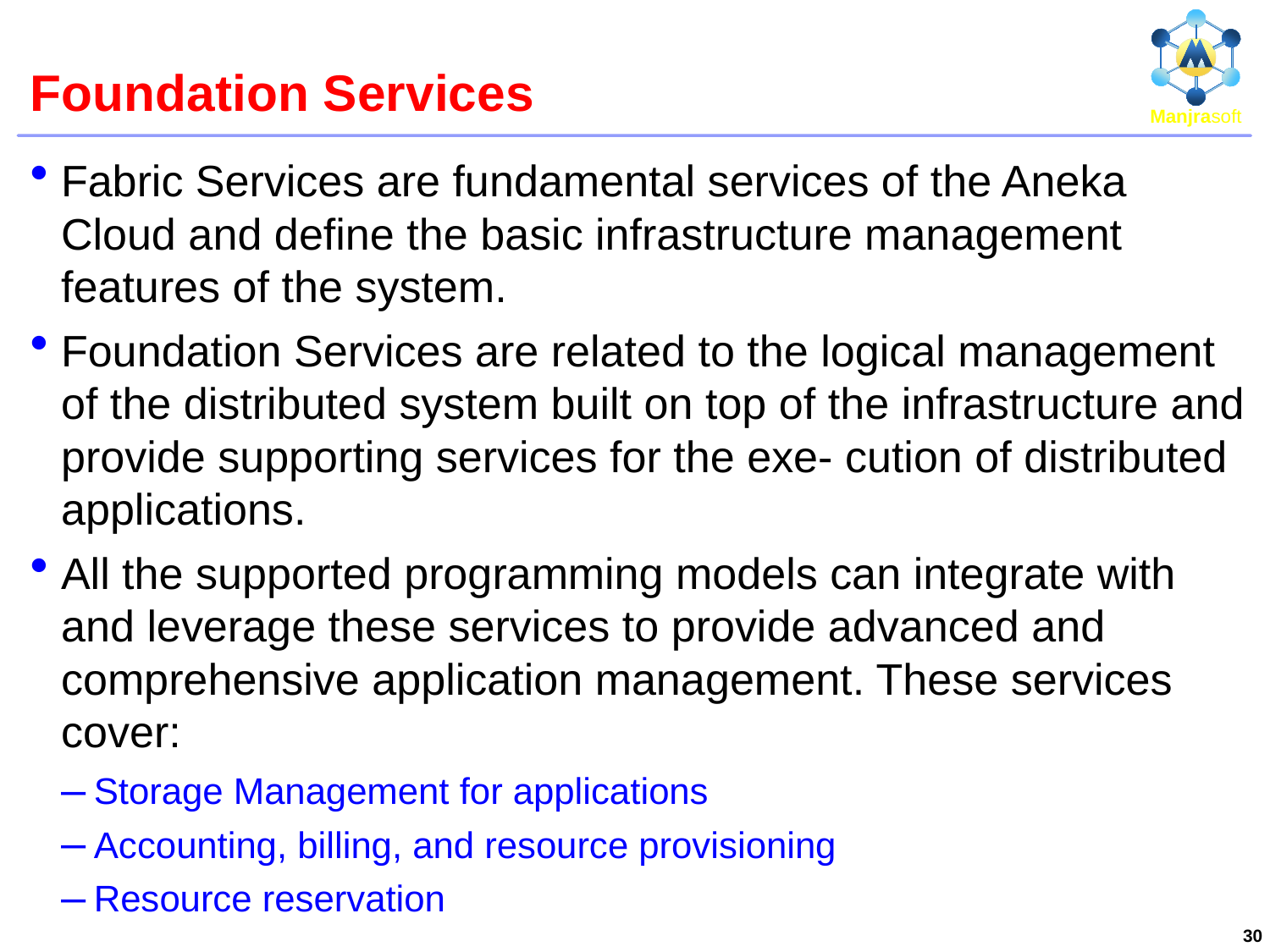

# Foundation Services
Fabric Services are fundamental services of the Aneka Cloud and define the basic infrastructure management features of the system.
Foundation Services are related to the logical management of the distributed system built on top of the infrastructure and provide supporting services for the exe- cution of distributed applications.
All the supported programming models can integrate with and leverage these services to provide advanced and comprehensive application management. These services cover:
Storage Management for applications
Accounting, billing, and resource provisioning
Resource reservation

30